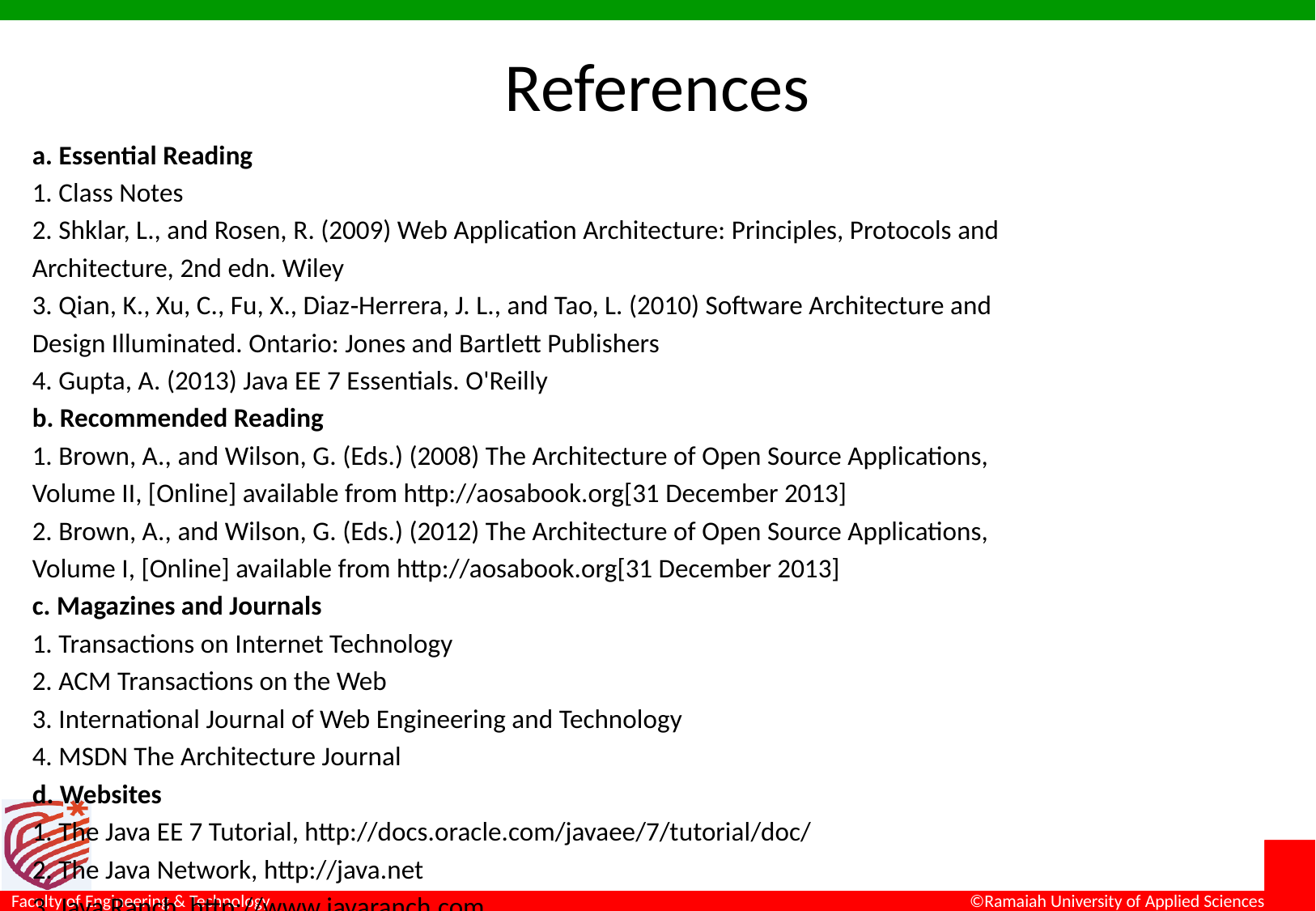

# References
a. Essential Reading
1. Class Notes
2. Shklar, L., and Rosen, R. (2009) Web Application Architecture: Principles, Protocols and
Architecture, 2nd edn. Wiley
3. Qian, K., Xu, C., Fu, X., Diaz‐Herrera, J. L., and Tao, L. (2010) Software Architecture and
Design Illuminated. Ontario: Jones and Bartlett Publishers
4. Gupta, A. (2013) Java EE 7 Essentials. O'Reilly
b. Recommended Reading
1. Brown, A., and Wilson, G. (Eds.) (2008) The Architecture of Open Source Applications,
Volume II, [Online] available from http://aosabook.org[31 December 2013]
2. Brown, A., and Wilson, G. (Eds.) (2012) The Architecture of Open Source Applications,
Volume I, [Online] available from http://aosabook.org[31 December 2013]
c. Magazines and Journals
1. Transactions on Internet Technology
2. ACM Transactions on the Web
3. International Journal of Web Engineering and Technology
4. MSDN The Architecture Journal
d. Websites
1. The Java EE 7 Tutorial, http://docs.oracle.com/javaee/7/tutorial/doc/
2. The Java Network, http://java.net
3. Java Ranch, http://www.javaranch.com